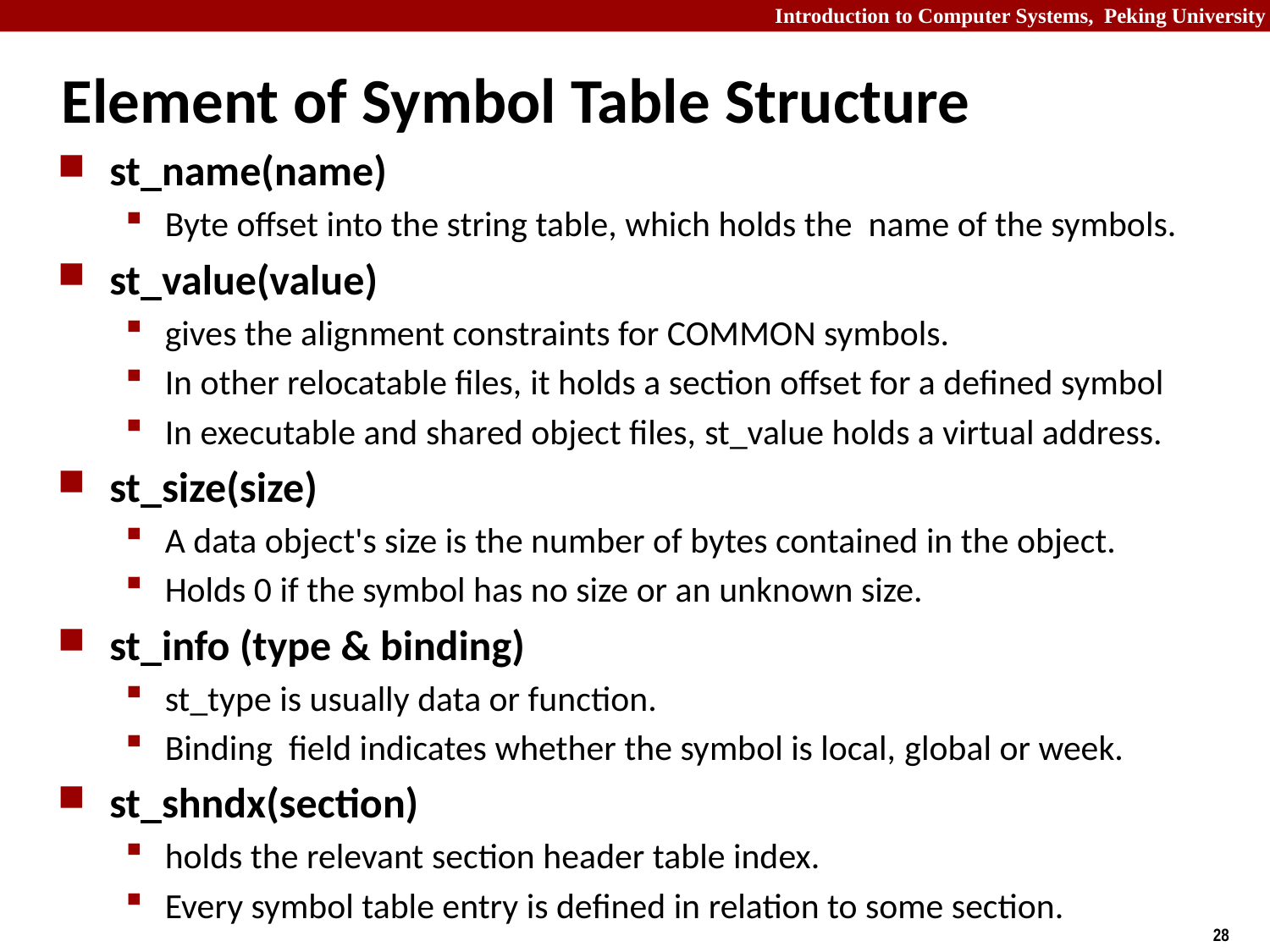

# Element of Symbol Table Structure
st_name(name)
Byte offset into the string table, which holds the  name of the symbols.
st_value(value)
gives the alignment constraints for COMMON symbols.
In other relocatable files, it holds a section offset for a defined symbol
In executable and shared object files, st_value holds a virtual address.
st_size(size)
A data object's size is the number of bytes contained in the object.
Holds 0 if the symbol has no size or an unknown size.
st_info (type & binding)
st_type is usually data or function.
Binding  field indicates whether the symbol is local, global or week.
st_shndx(section)
holds the relevant section header table index.
Every symbol table entry is defined in relation to some section.